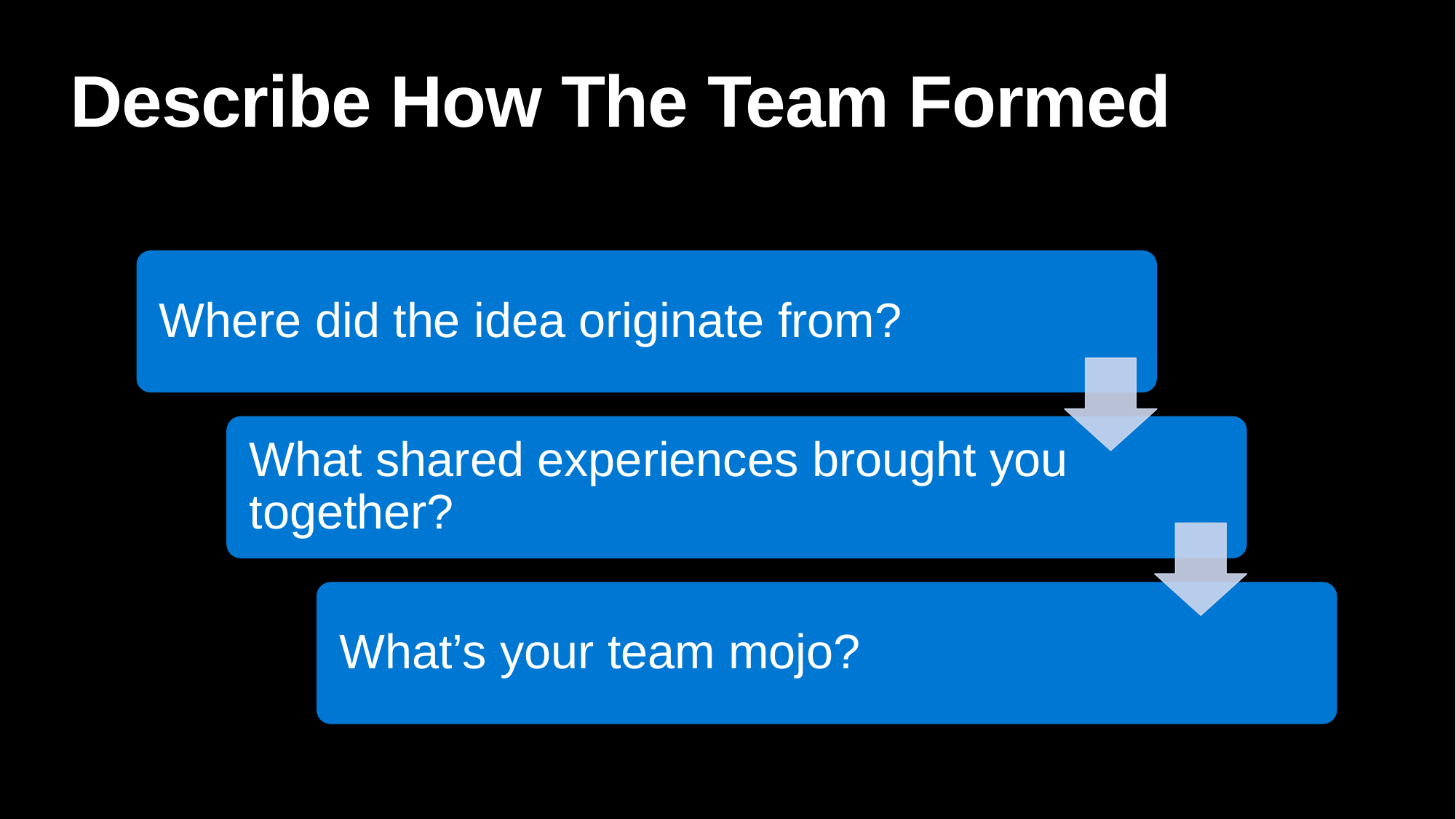

# Describe How The Team Formed
Where did the idea originate from?
What shared experiences brought you together?
What’s your team mojo?